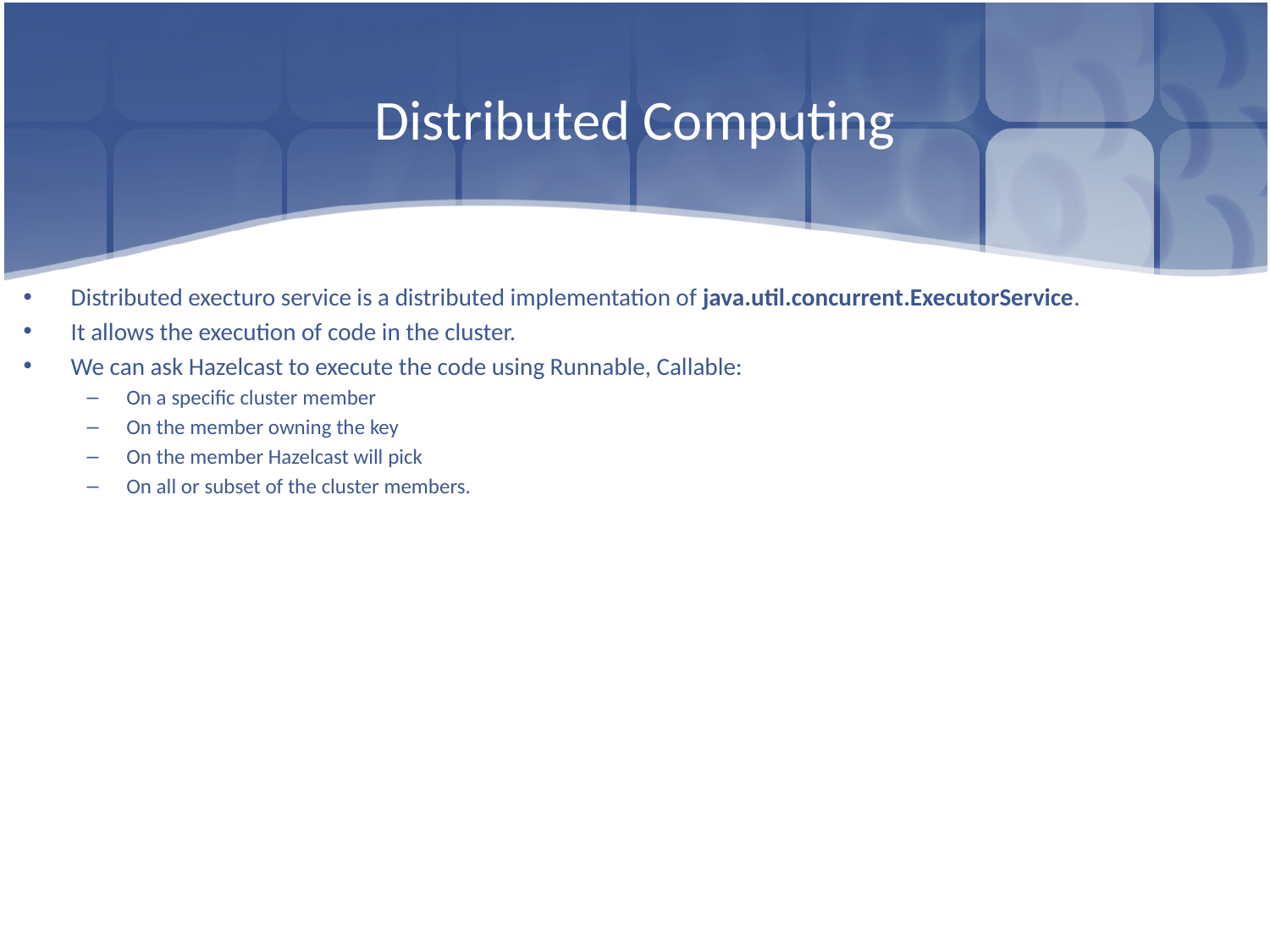

# Distributed Computing
Distributed execturo service is a distributed implementation of java.util.concurrent.ExecutorService.
It allows the execution of code in the cluster.
We can ask Hazelcast to execute the code using Runnable, Callable:
On a specific cluster member
On the member owning the key
On the member Hazelcast will pick
On all or subset of the cluster members.